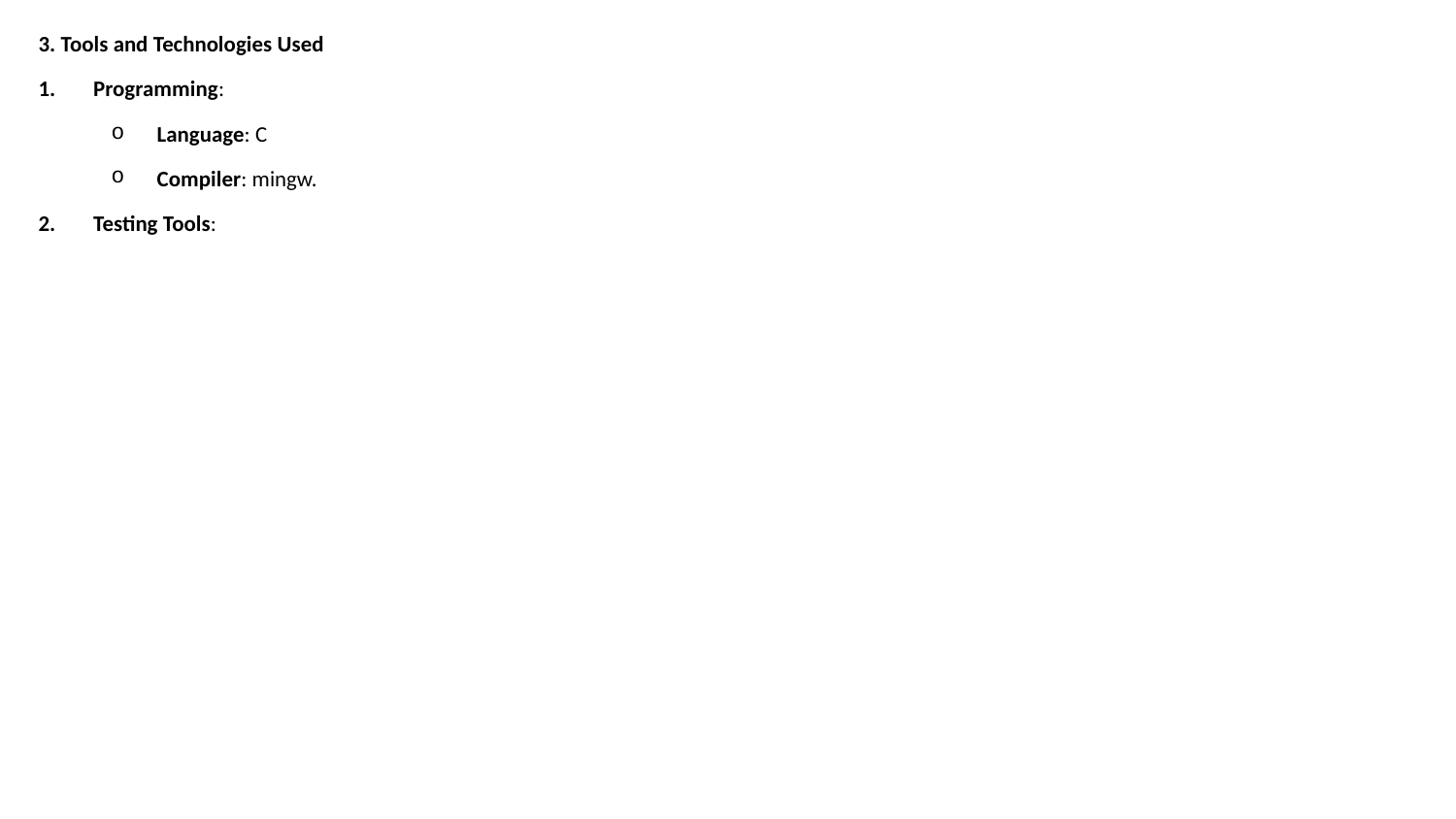

3. Tools and Technologies Used
Programming:
Language: C
Compiler: mingw.
Testing Tools: